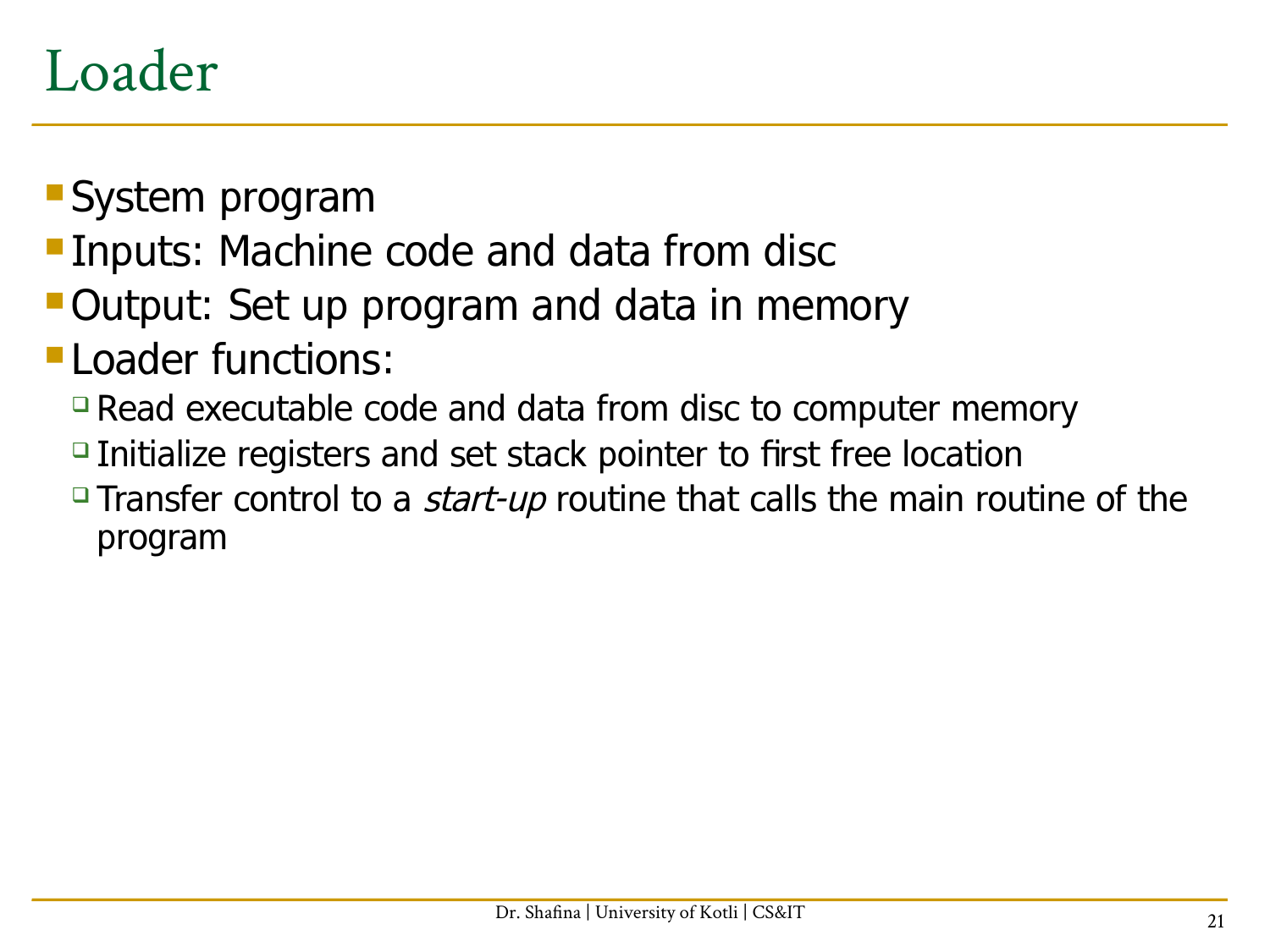

# Loader
System program
Inputs: Machine code and data from disc
Output: Set up program and data in memory
Loader functions:
Read executable code and data from disc to computer memory
Initialize registers and set stack pointer to first free location
Transfer control to a start-up routine that calls the main routine of the program

Dr. Shafina | University of Kotli | CS&IT
21